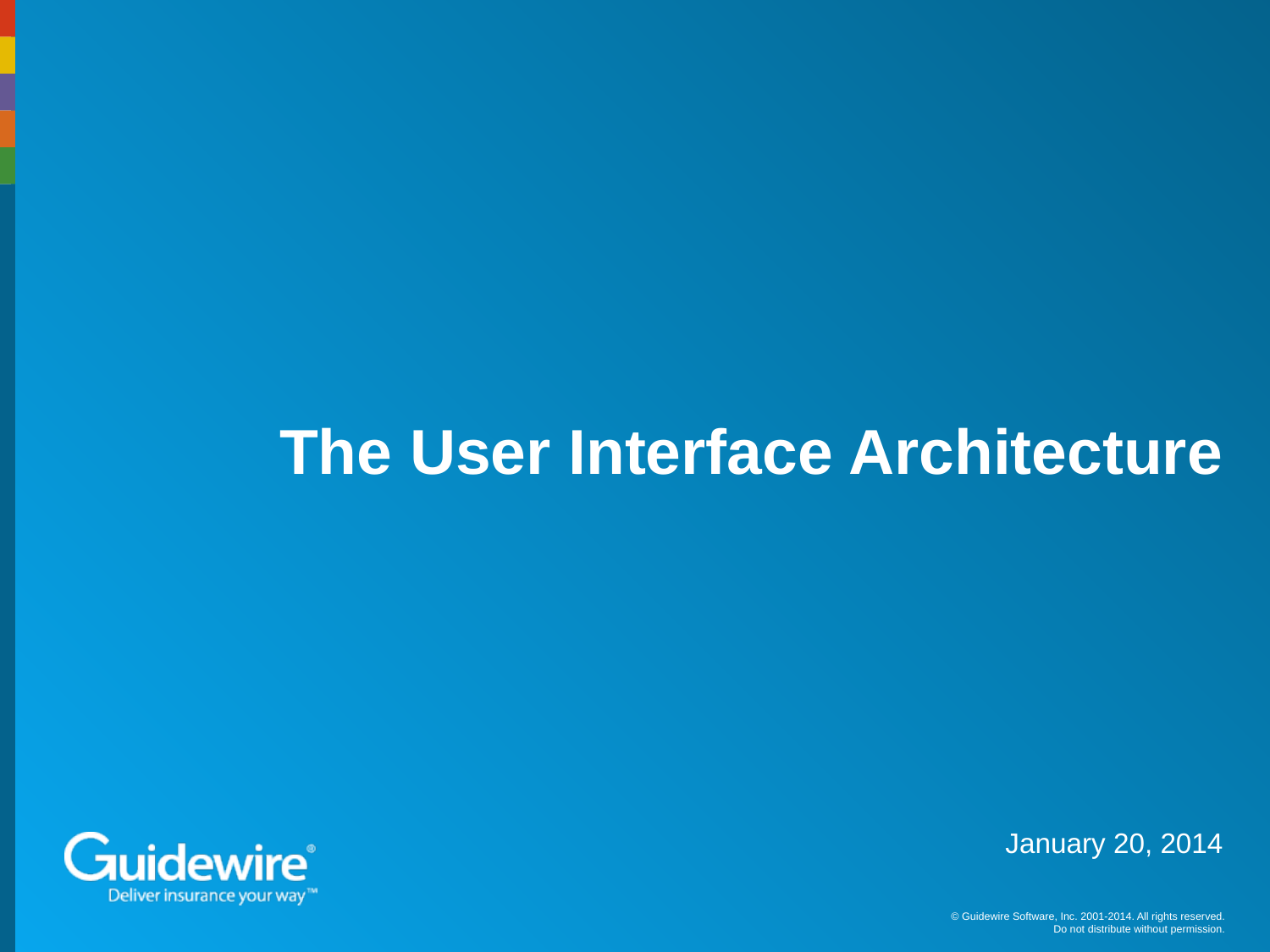

# The User Interface Architecture
January 20, 2014